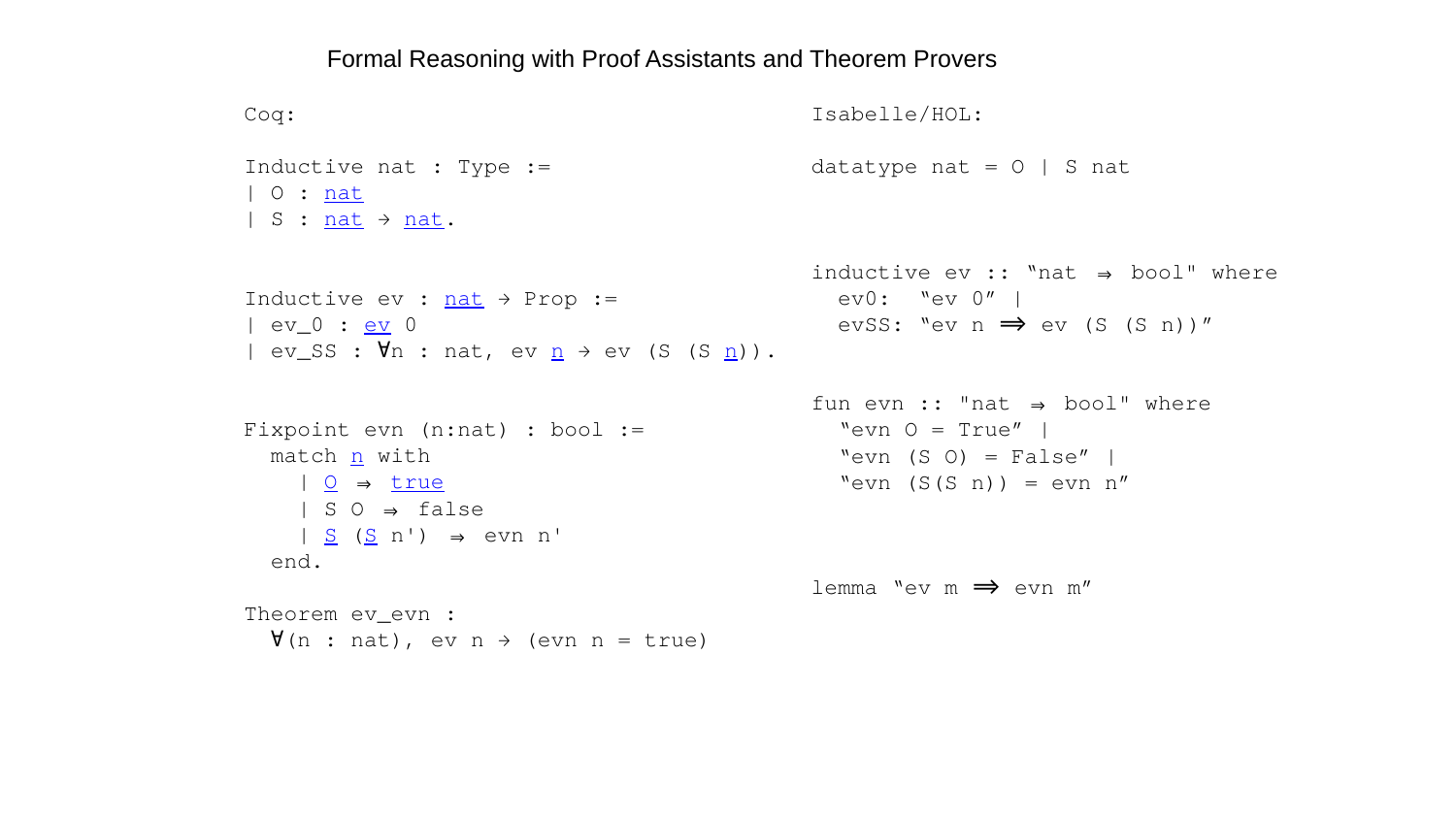

Formal Reasoning with Proof Assistants and Theorem Provers
Coq:

Inductive nat : Type :=
| O : nat
| S : nat → nat.

Inductive ev : nat → Prop :=
| ev_0 : ev 0
| ev_SS : ∀n : nat, ev n → ev (S (S n)).

Fixpoint evn (n:nat) : bool :=
  match n with
    | O ⇒ true
    | S O ⇒ false
    | S (S n') ⇒ evn n'
  end.

Theorem ev_evn :
  ∀(n : nat), ev n → (evn n = true)
Isabelle/HOL:

datatype nat = O | S nat

inductive ev :: “nat ⇒ bool" where
  ev0:  “ev 0” |
  evSS: “ev n ⟹ ev (S (S n))”

fun evn :: "nat ⇒ bool" where
  “evn O = True” |
  “evn (S O) = False” |
  “evn (S(S n)) = evn n”

lemma “ev m ⟹ evn m”